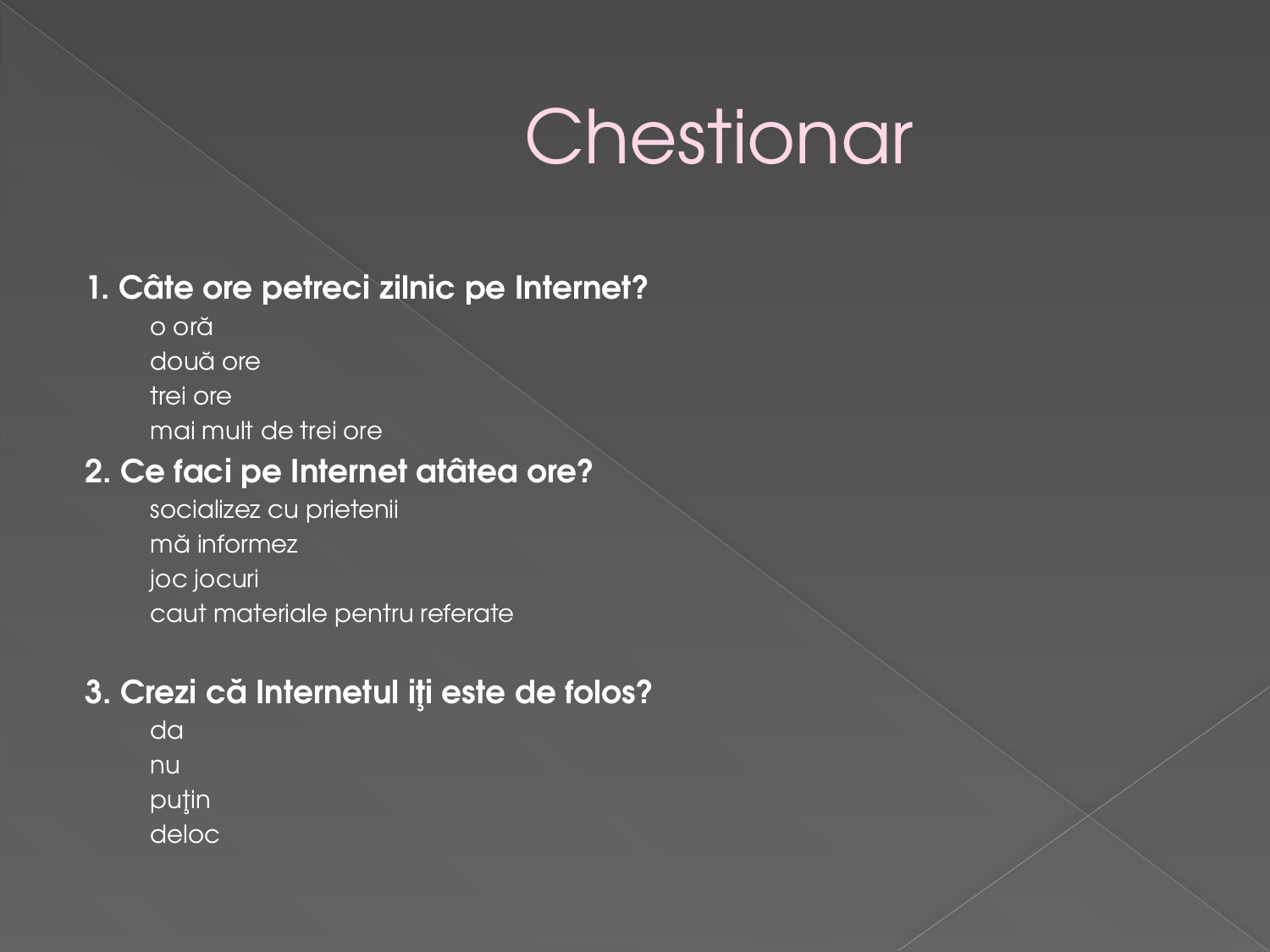

# Chestionar
1. Câte ore petreci zilnic pe Internet?
o oră
două ore
trei ore
mai mult de trei ore
2. Ce faci pe Internet atâtea ore?
socializez cu prietenii
mă informez
joc jocuri
caut materiale pentru referate
3. Crezi că Internetul iţi este de folos?
da
nu
puţin
deloc